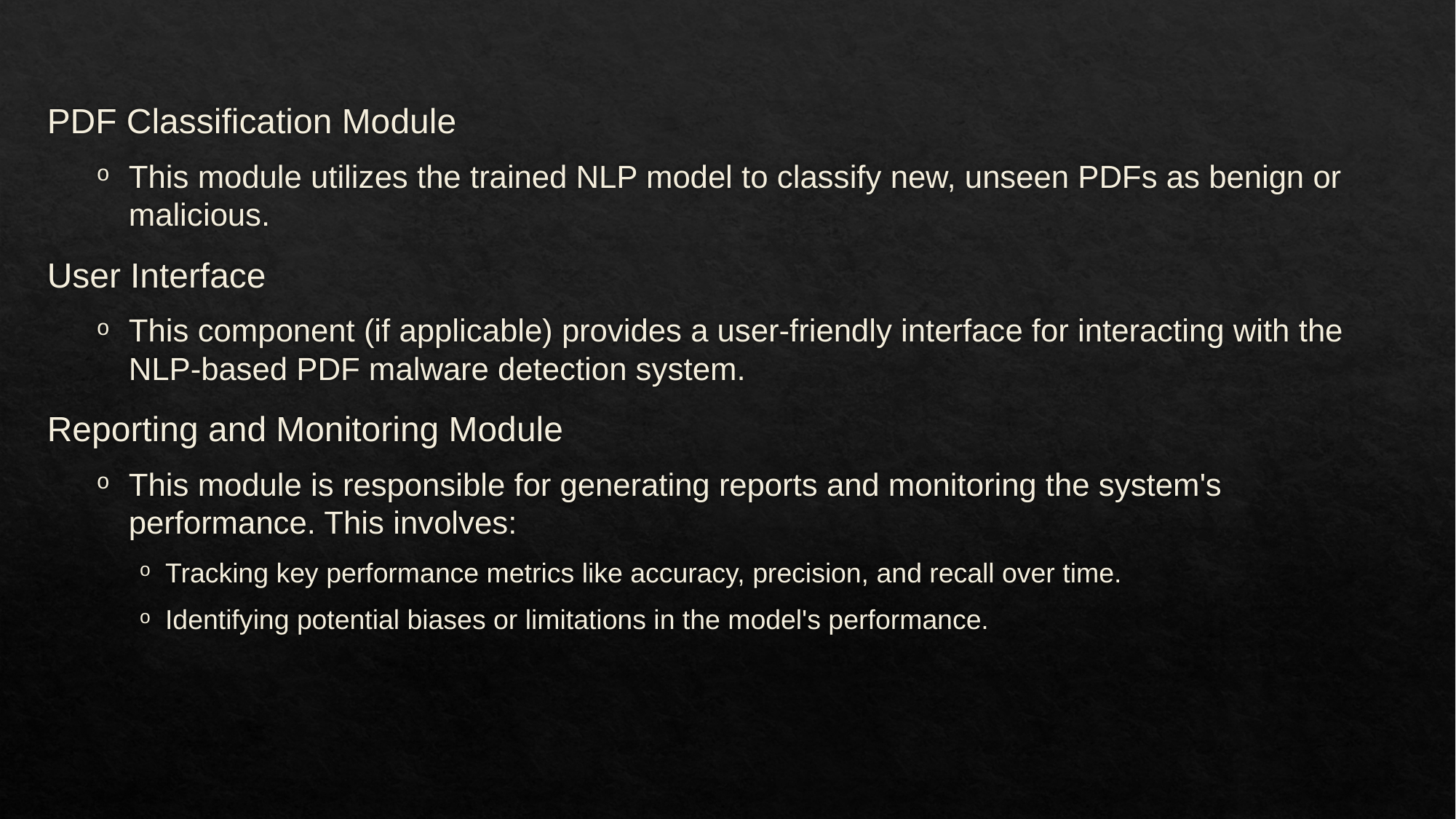

PDF Classification Module
This module utilizes the trained NLP model to classify new, unseen PDFs as benign or malicious.
User Interface
This component (if applicable) provides a user-friendly interface for interacting with the NLP-based PDF malware detection system.
Reporting and Monitoring Module
This module is responsible for generating reports and monitoring the system's performance. This involves:
Tracking key performance metrics like accuracy, precision, and recall over time.
Identifying potential biases or limitations in the model's performance.